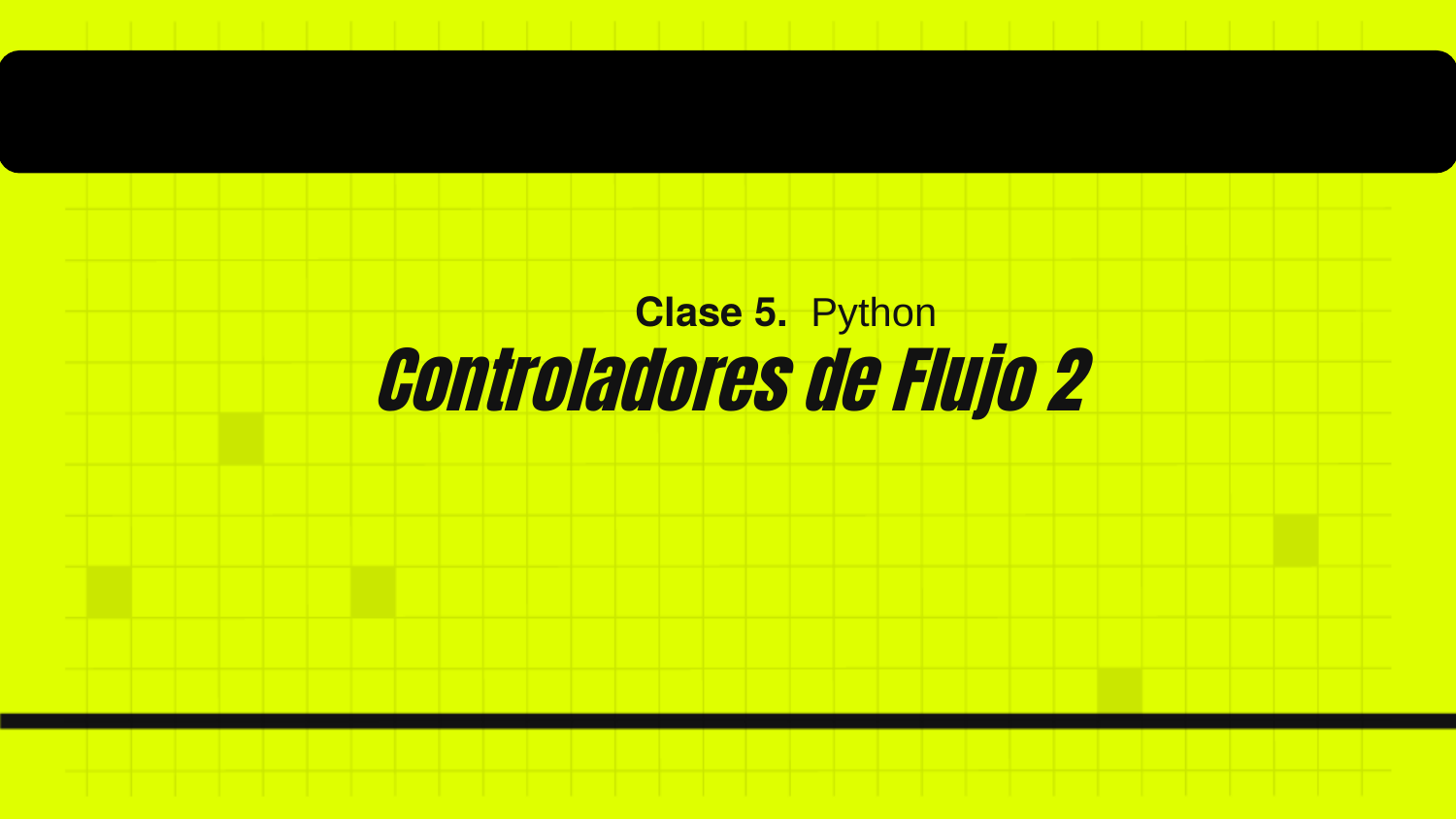

Clase 5.  Python
Controladores de Flujo 2